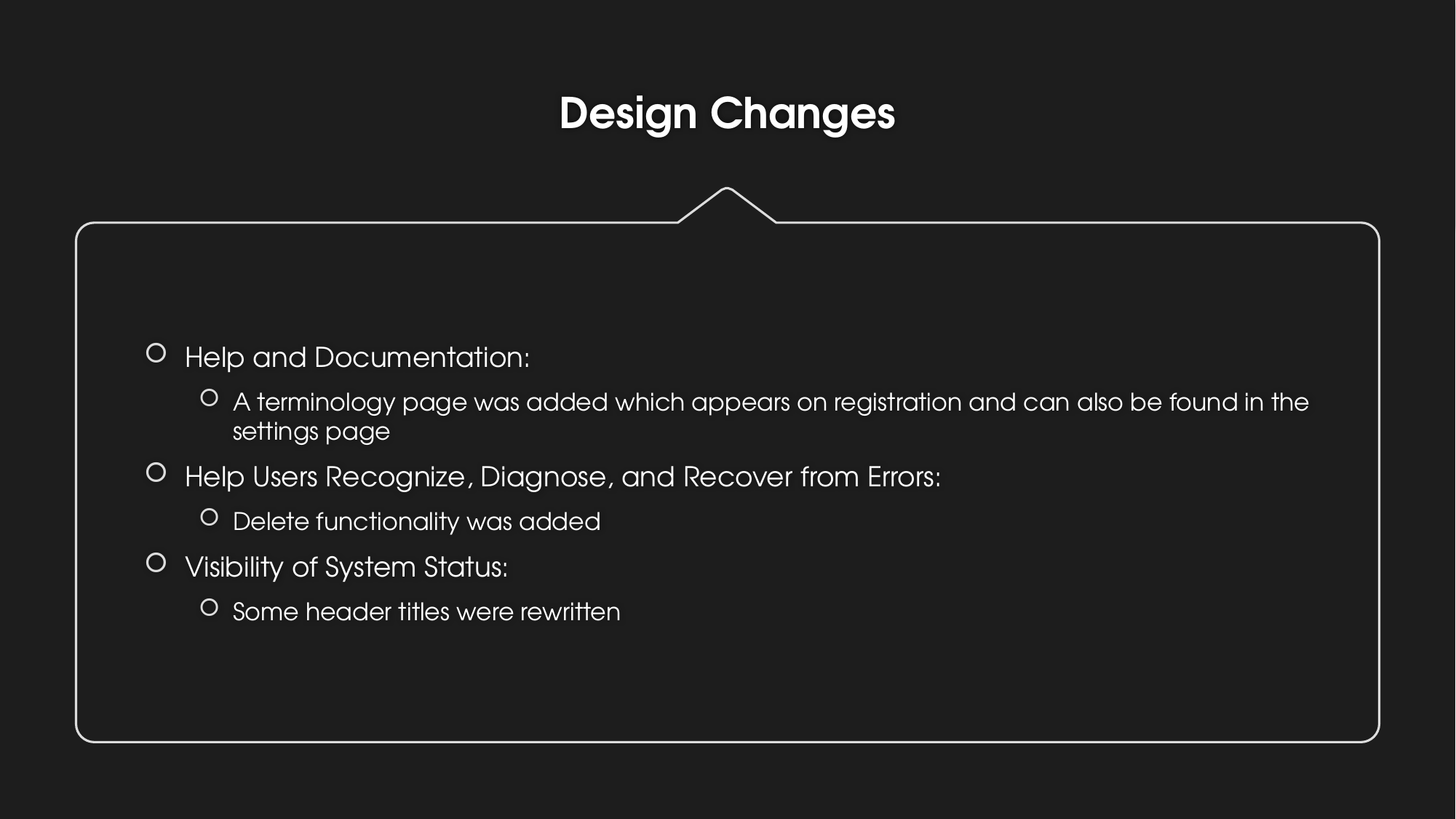

# Design Changes

Help and Documentation:
A terminology page was added which appears on registration and can also be found in the settings page
Help Users Recognize, Diagnose, and Recover from Errors:
Delete functionality was added
Visibility of System Status:
Some header titles were rewritten